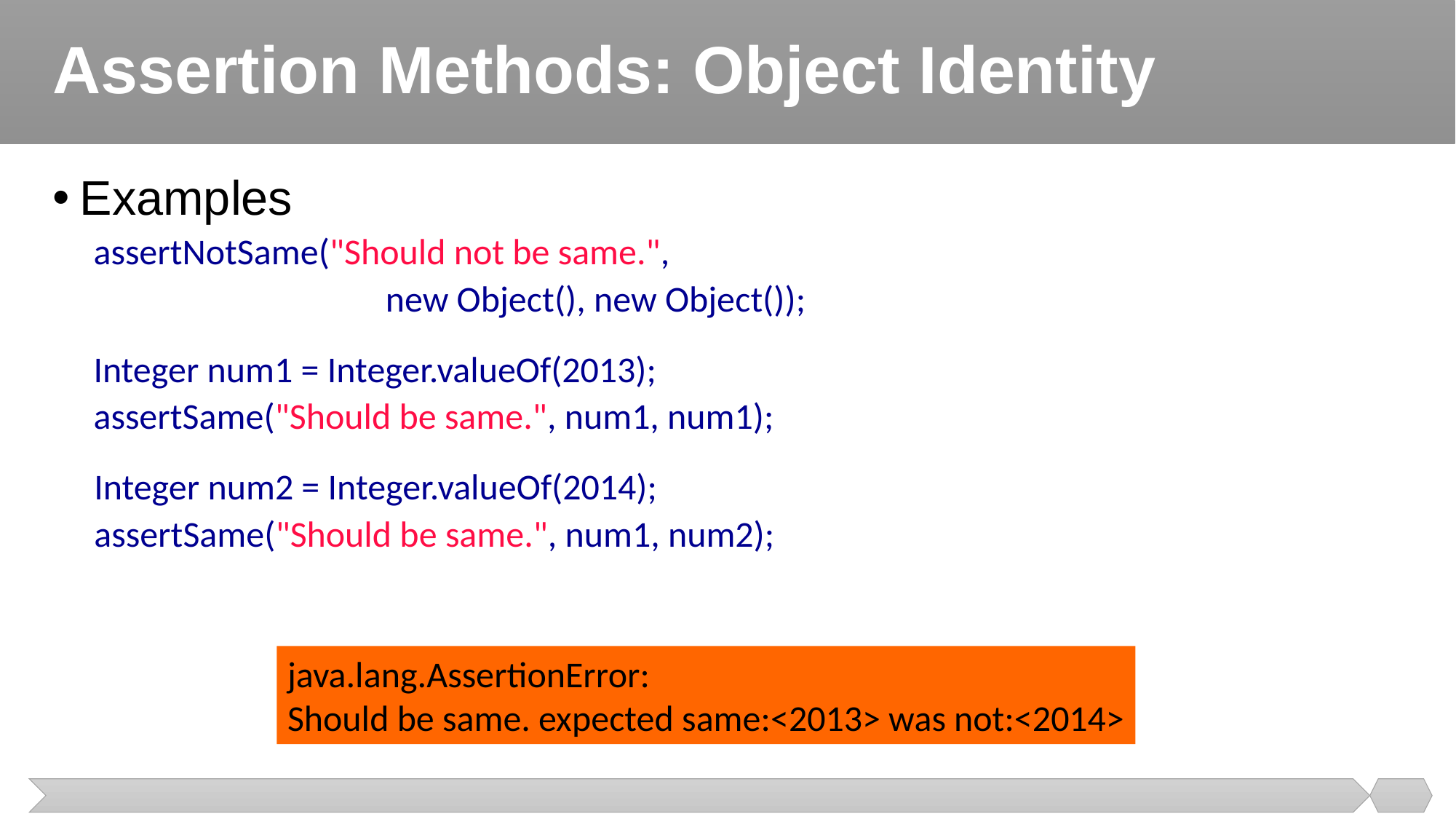

# Assertion Methods: Object Identity
Examples
assertNotSame("Should not be same.",
		         new Object(), new Object());

Integer num1 = Integer.valueOf(2013);
assertSame("Should be same.", num1, num1);

Integer num2 = Integer.valueOf(2014);
assertSame("Should be same.", num1, num2);
java.lang.AssertionError:
Should be same. expected same:<2013> was not:<2014>
6